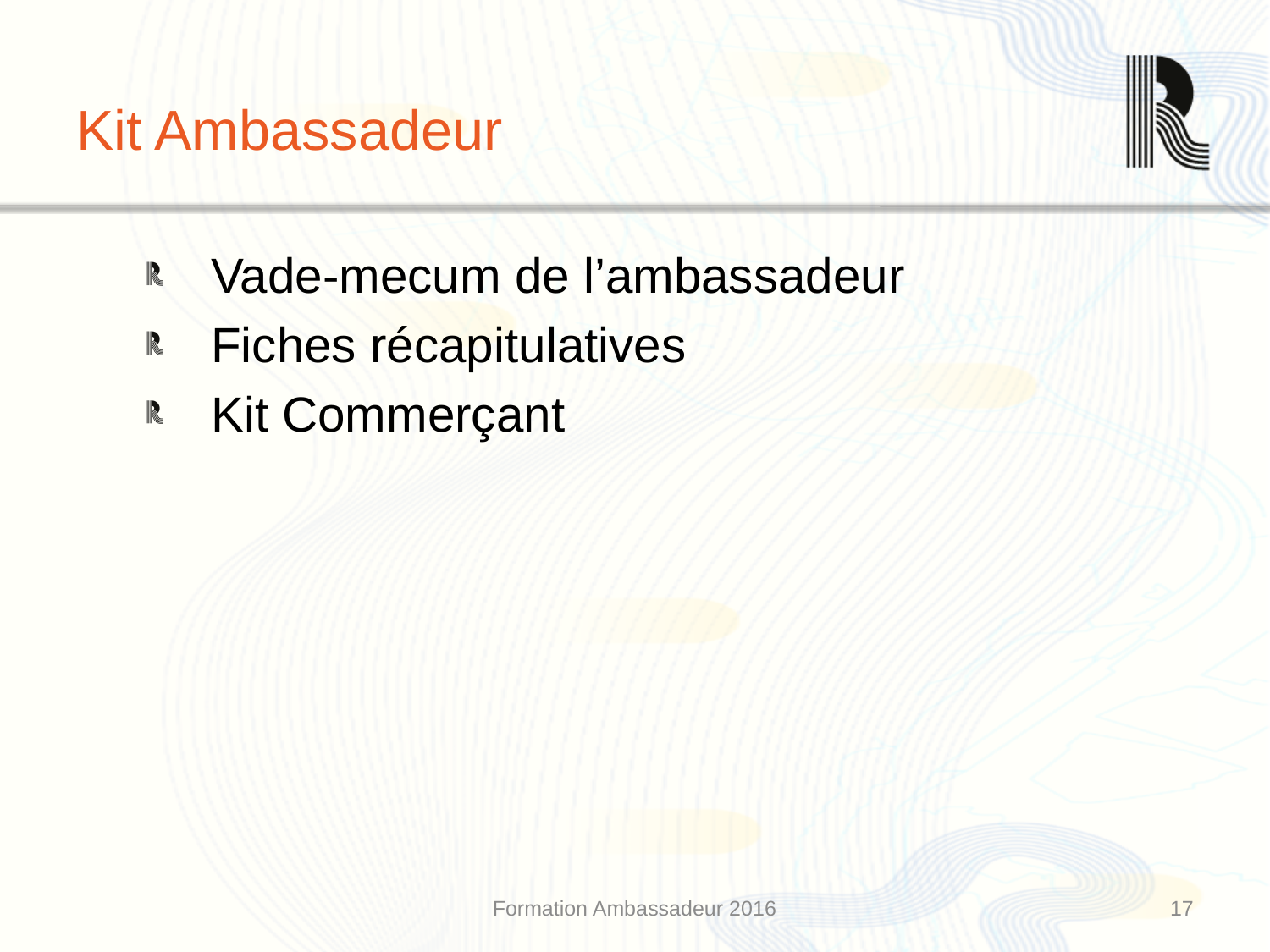

# Kit Ambassadeur
Vade-mecum de l’ambassadeur
Fiches récapitulatives
Kit Commerçant

Formation Ambassadeur 2016
17